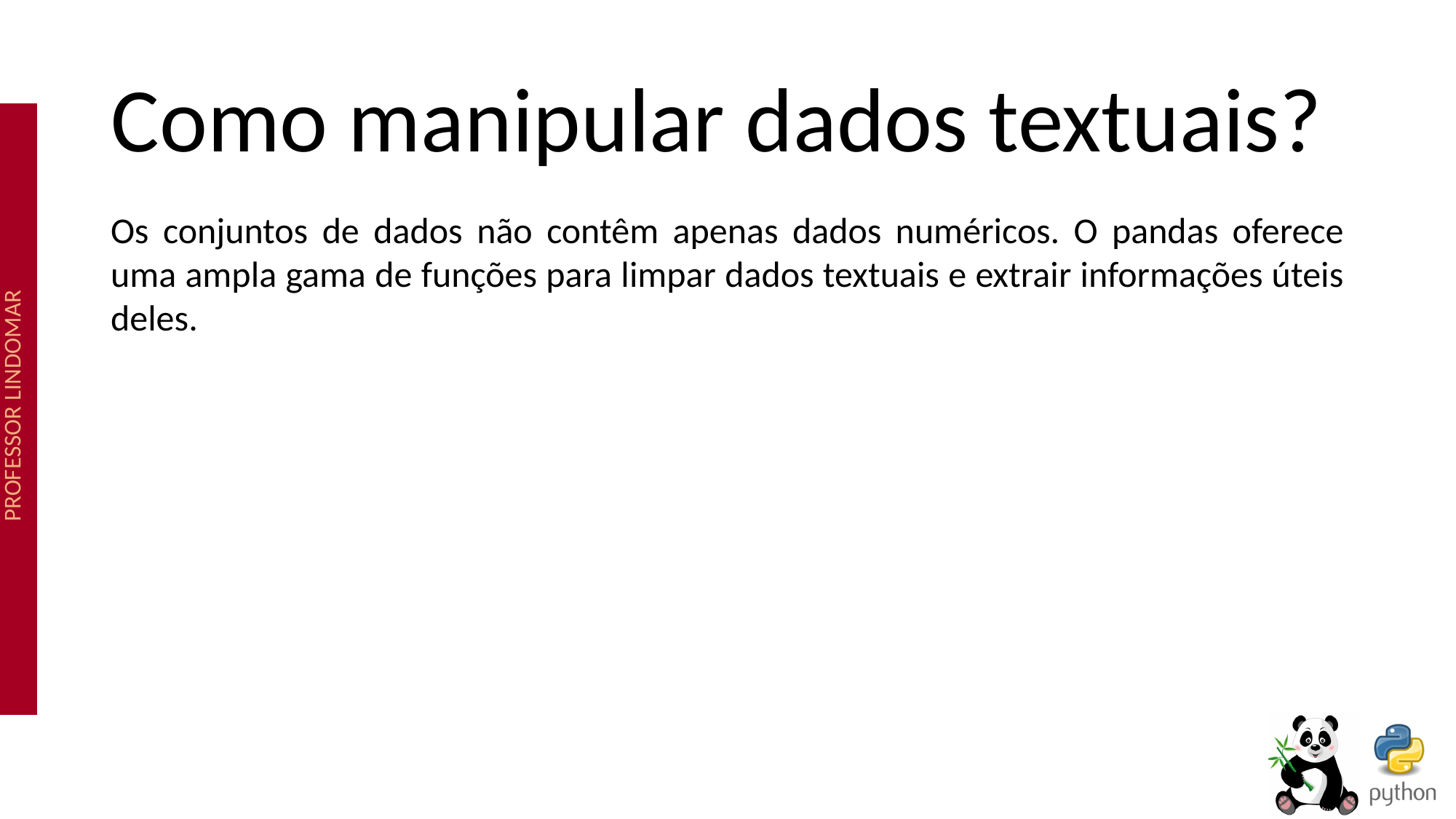

# Como manipular dados textuais?
Os conjuntos de dados não contêm apenas dados numéricos. O pandas oferece uma ampla gama de funções para limpar dados textuais e extrair informações úteis deles.